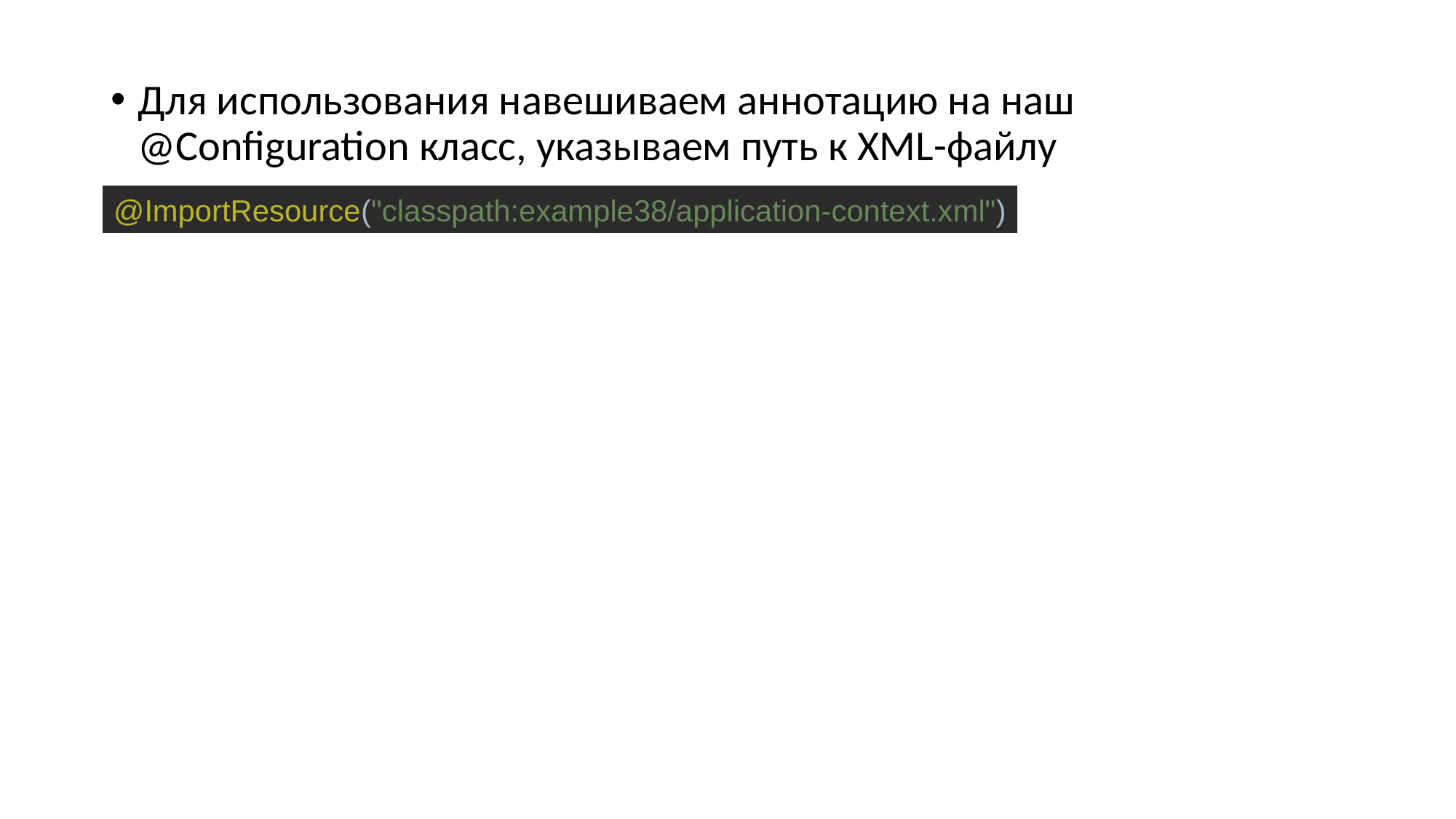

Для использования навешиваем аннотацию на наш @Configuration класс, указываем путь к XML-файлу
@ImportResource("classpath:example38/application-context.xml")